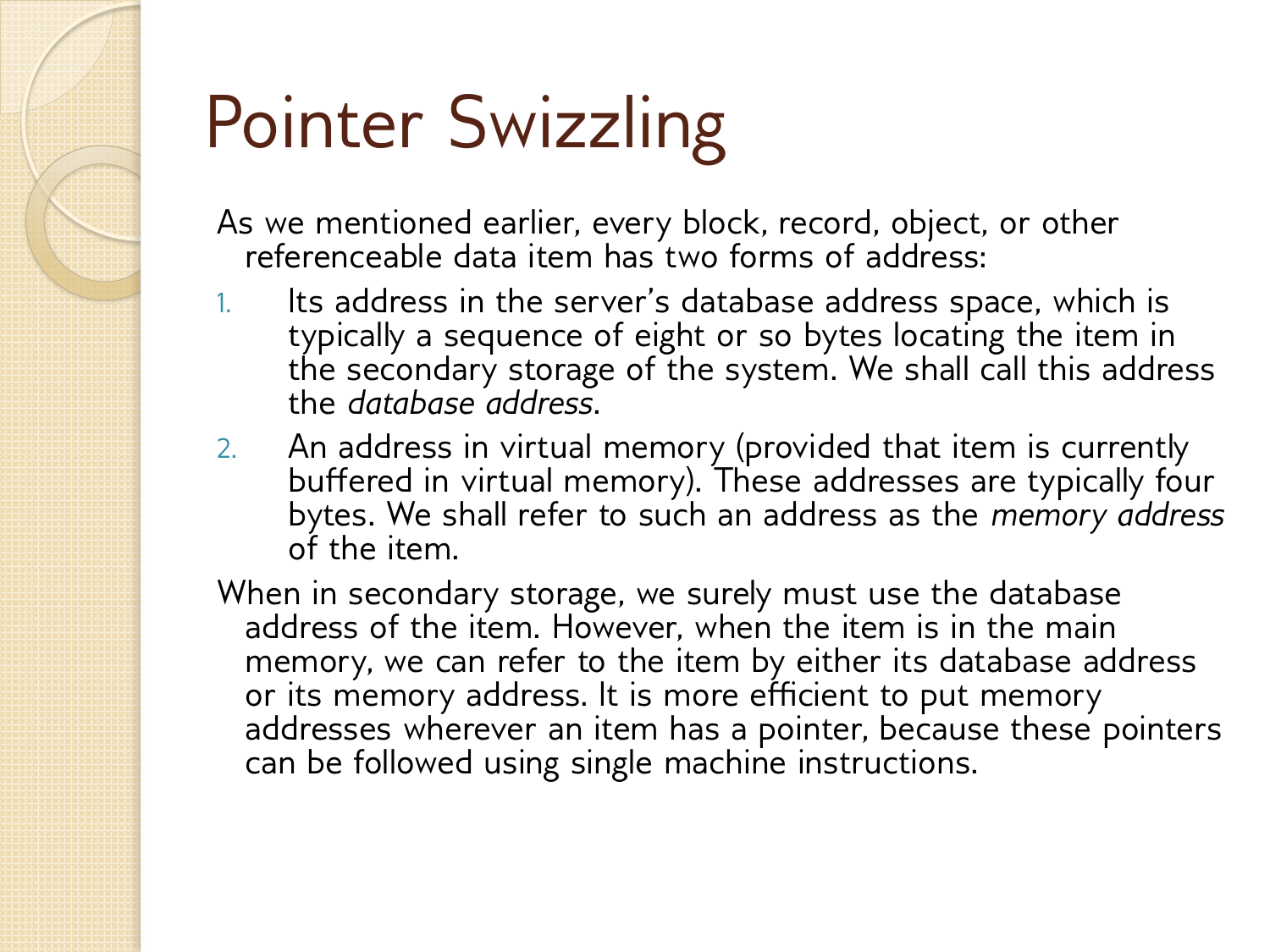

# Pointer Swizzling
As we mentioned earlier, every block, record, object, or other referenceable data item has two forms of address:
Its address in the server’s database address space, which is typically a sequence of eight or so bytes locating the item in the secondary storage of the system. We shall call this address the database address.
An address in virtual memory (provided that item is currently buffered in virtual memory). These addresses are typically four bytes. We shall refer to such an address as the memory address of the item.
When in secondary storage, we surely must use the database address of the item. However, when the item is in the main memory, we can refer to the item by either its database address or its memory address. It is more efficient to put memory addresses wherever an item has a pointer, because these pointers can be followed using single machine instructions.